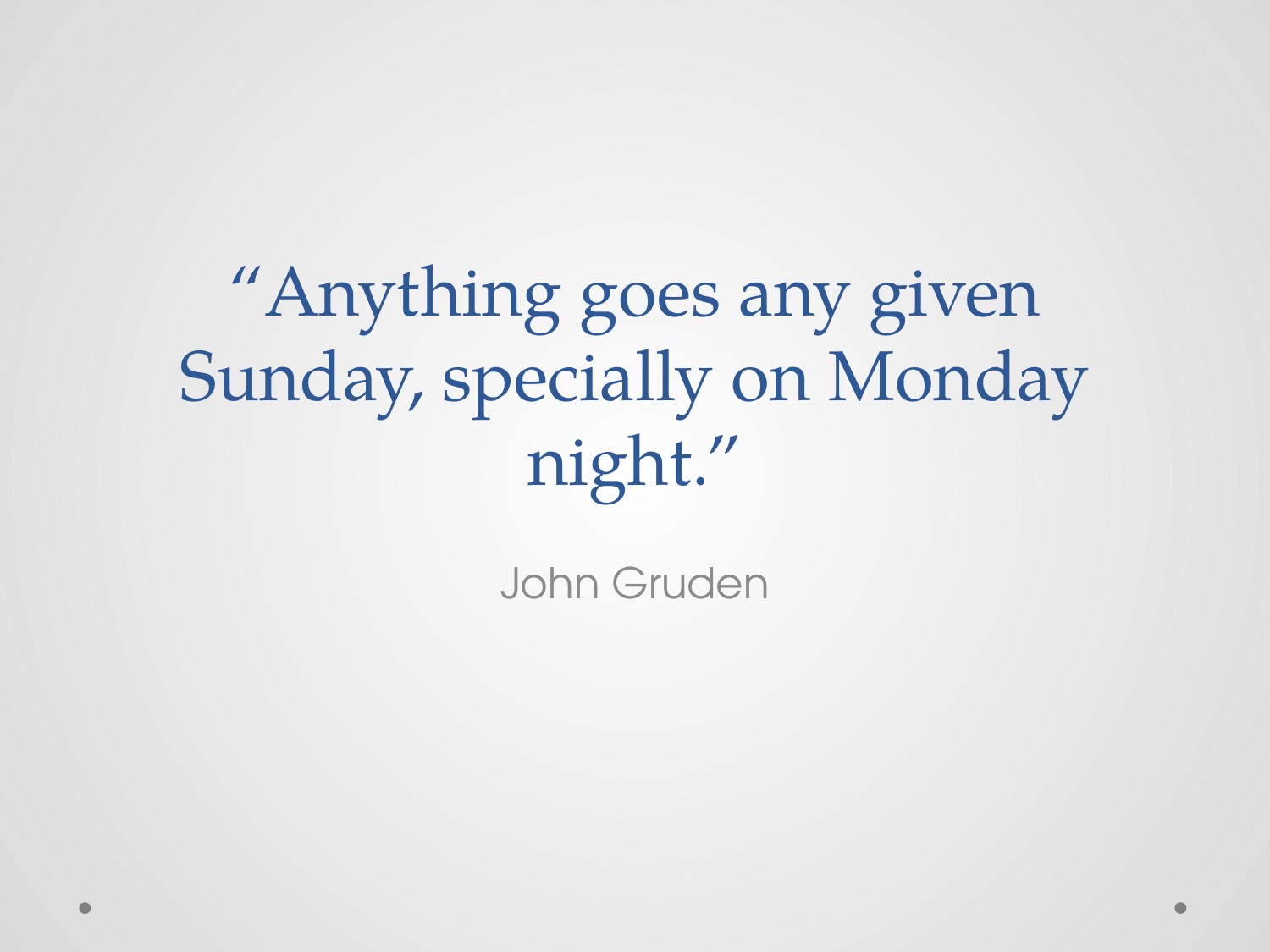

# “Anything goes any given Sunday, specially on Monday night.”
John Gruden